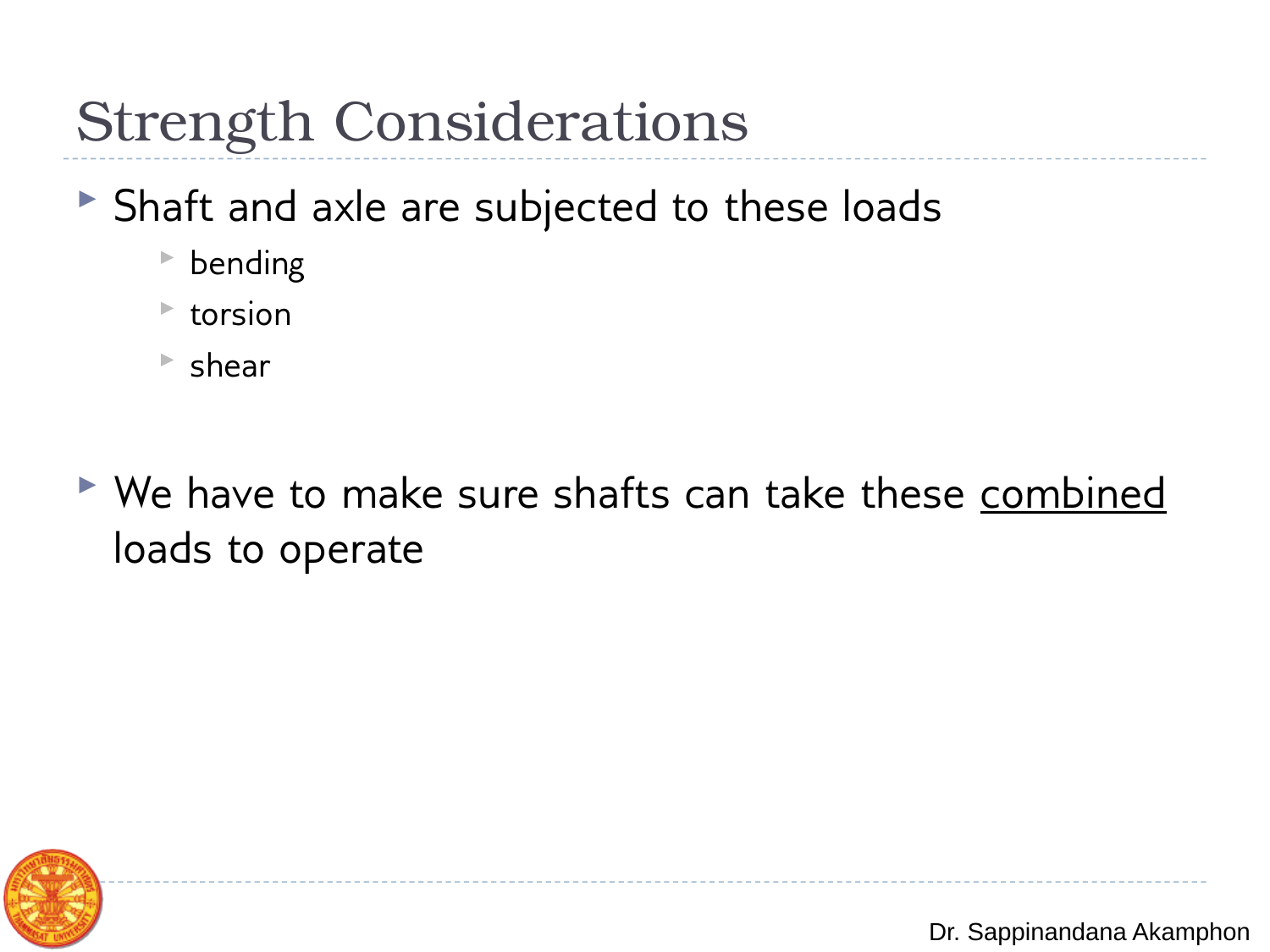

# Strength Considerations
Shaft and axle are subjected to these loads
bending
torsion
shear

We have to make sure shafts can take these combined loads to operate